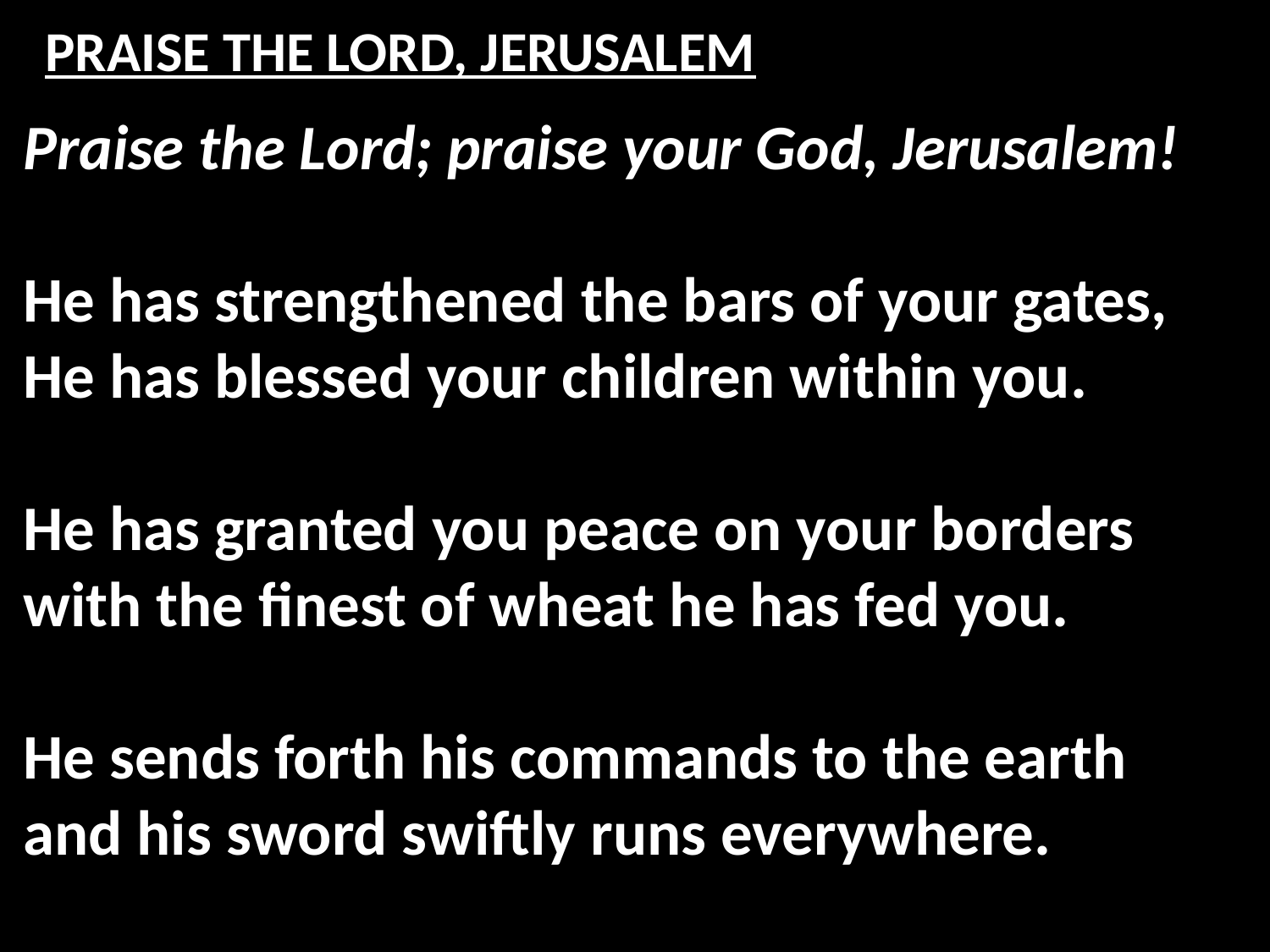

# PRAISE THE LORD, JERUSALEM
Praise the Lord; praise your God, Jerusalem!

He has strengthened the bars of your gates,
He has blessed your children within you.

He has granted you peace on your borders
with the finest of wheat he has fed you.

He sends forth his commands to the earth
and his sword swiftly runs everywhere.